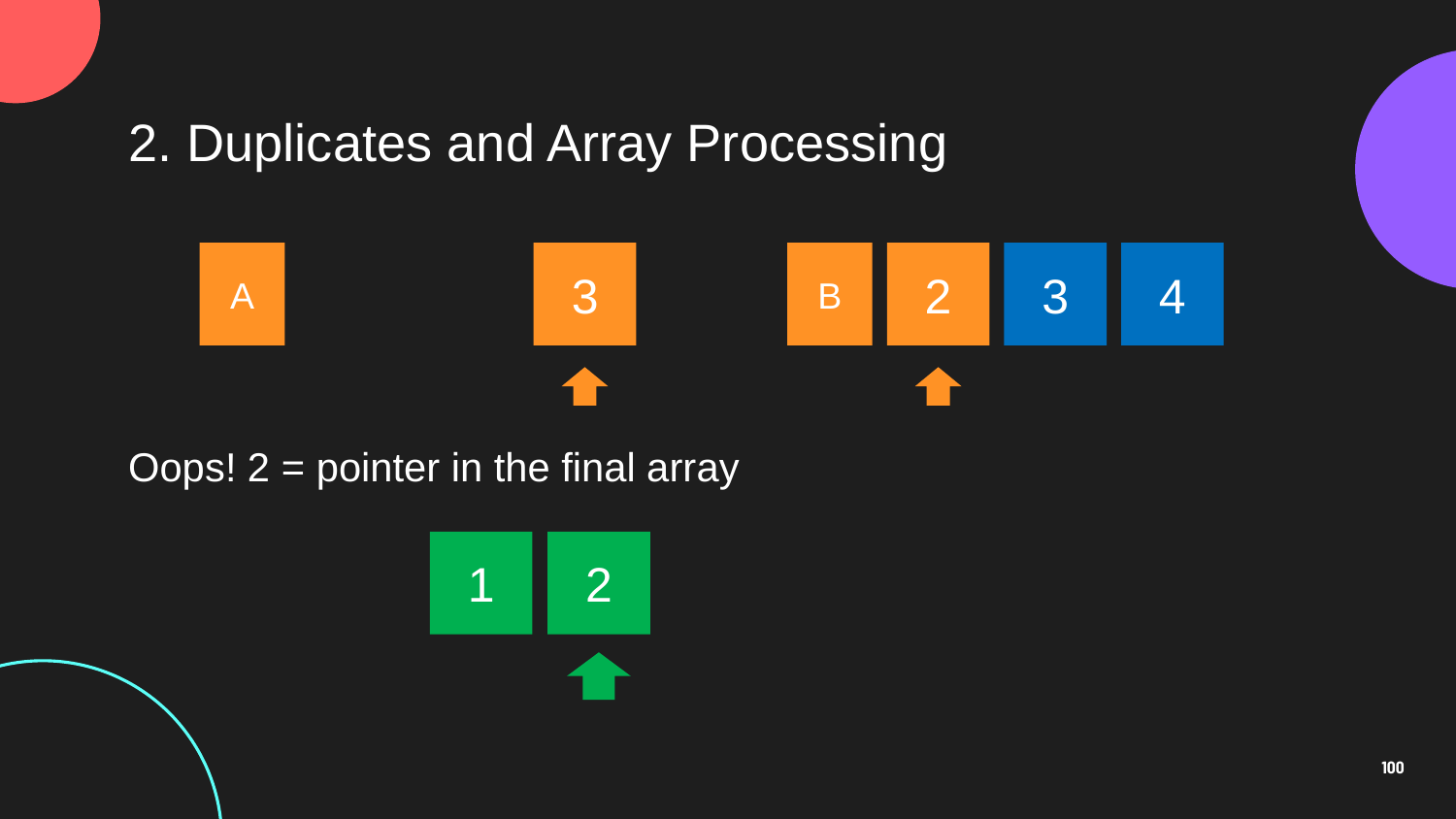

2. Duplicates and Array Processing

A
3
B
2
3
4

Oops! 2 = pointer in the final array
2
1

100